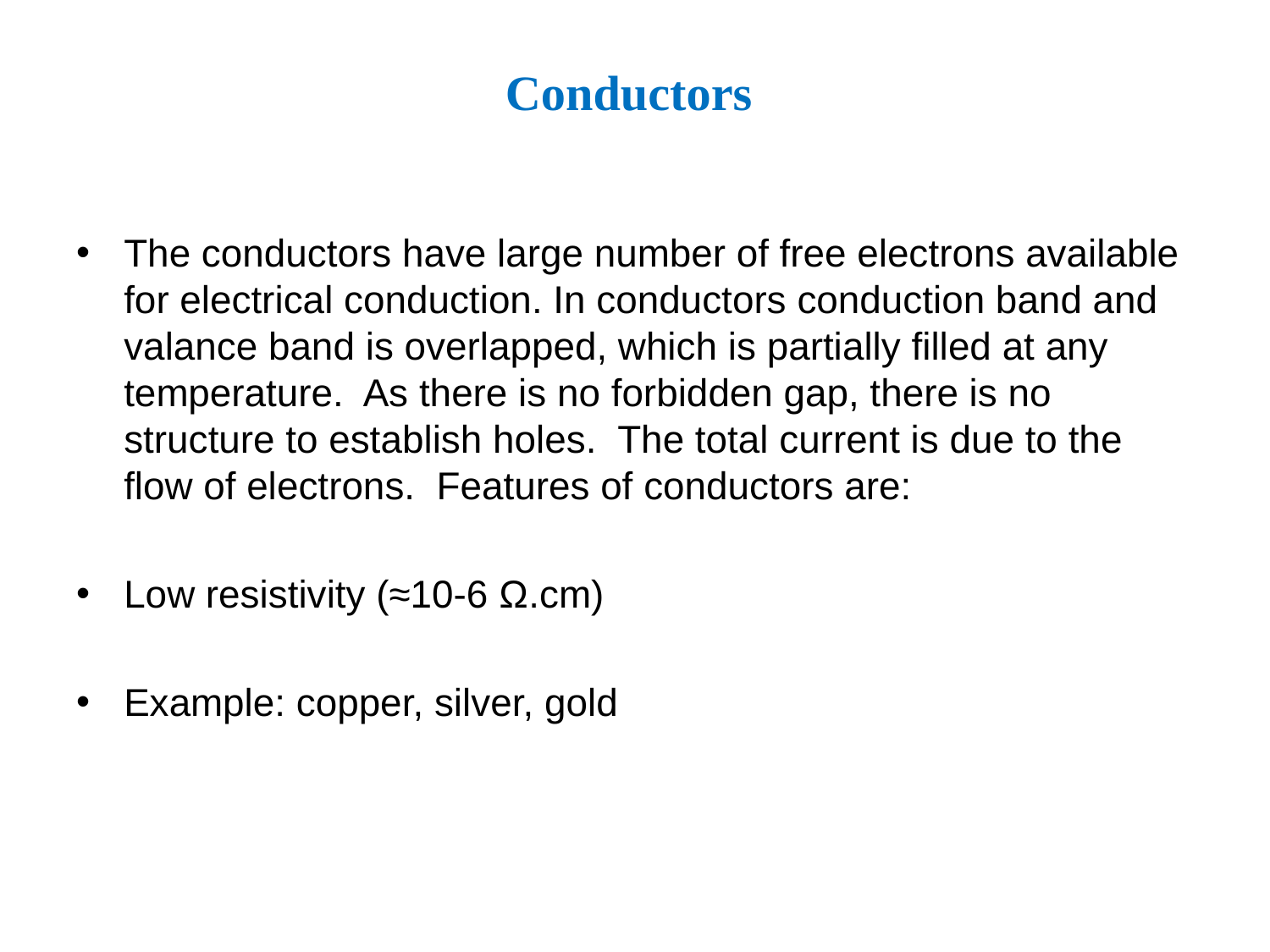

# Conductors
The conductors have large number of free electrons available for electrical conduction. In conductors conduction band and valance band is overlapped, which is partially filled at any temperature.  As there is no forbidden gap, there is no structure to establish holes.  The total current is due to the flow of electrons.  Features of conductors are:

Low resistivity (≈10-6 Ω.cm)

Example: copper, silver, gold